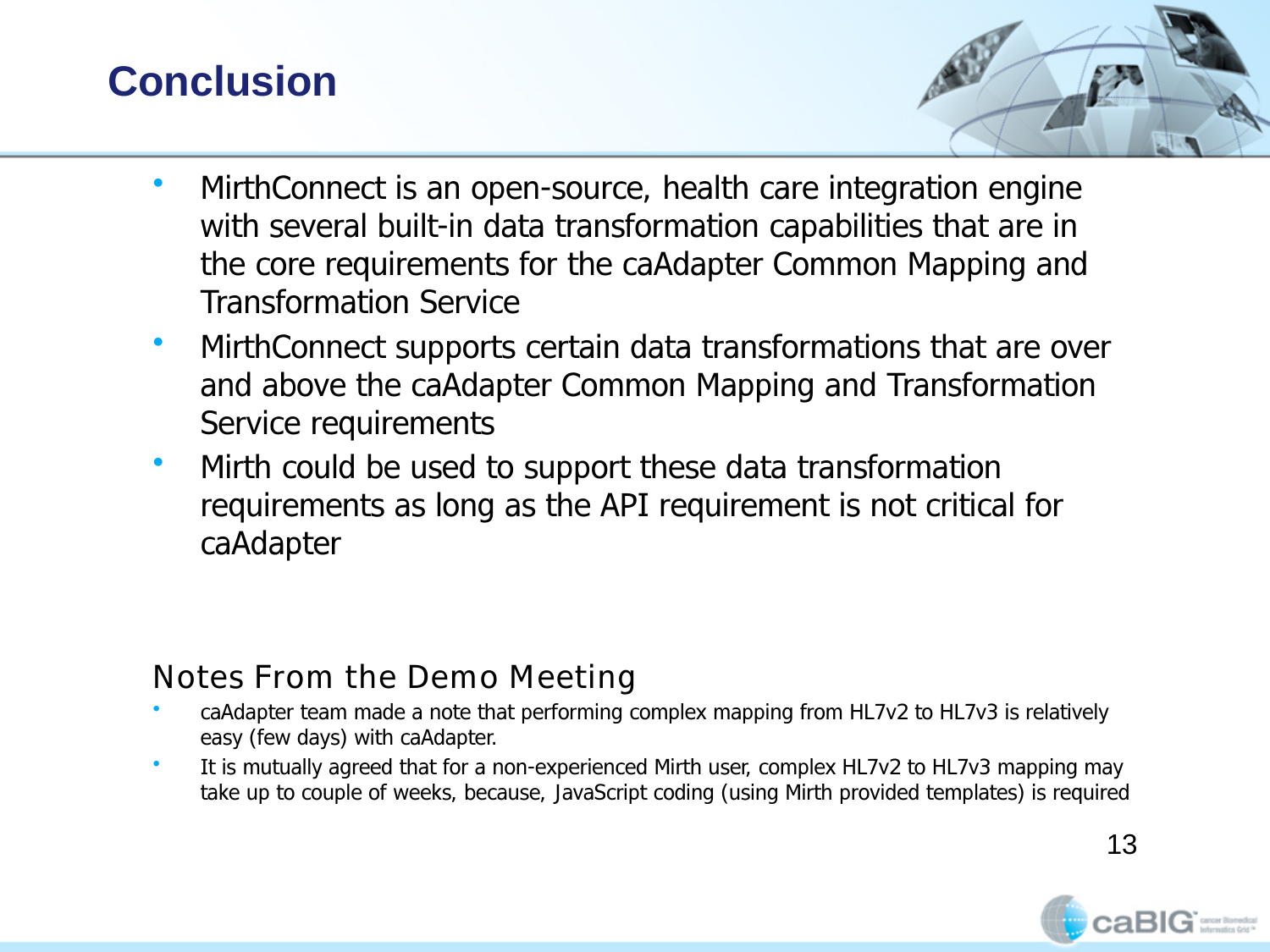

# Conclusion
MirthConnect is an open-source, health care integration engine with several built-in data transformation capabilities that are in the core requirements for the caAdapter Common Mapping and Transformation Service
MirthConnect supports certain data transformations that are over and above the caAdapter Common Mapping and Transformation Service requirements
Mirth could be used to support these data transformation requirements as long as the API requirement is not critical for caAdapter

Notes From the Demo Meeting
caAdapter team made a note that performing complex mapping from HL7v2 to HL7v3 is relatively easy (few days) with caAdapter.
It is mutually agreed that for a non-experienced Mirth user, complex HL7v2 to HL7v3 mapping may take up to couple of weeks, because, JavaScript coding (using Mirth provided templates) is required

13